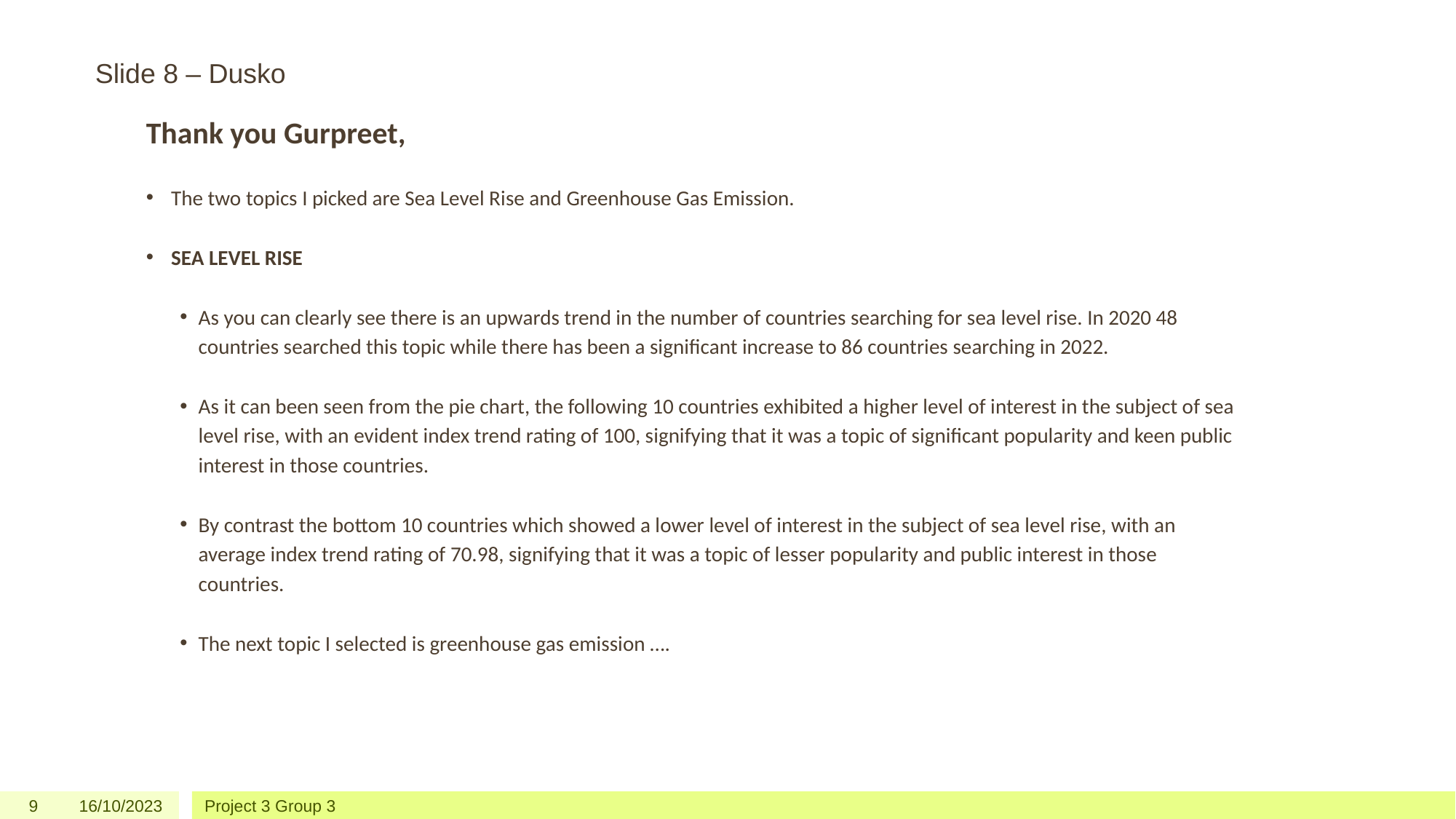

Slide 8 – Dusko
Thank you Gurpreet,
The two topics I picked are Sea Level Rise and Greenhouse Gas Emission.
SEA LEVEL RISE
As you can clearly see there is an upwards trend in the number of countries searching for sea level rise. In 2020 48 countries searched this topic while there has been a significant increase to 86 countries searching in 2022.
As it can been seen from the pie chart, the following 10 countries exhibited a higher level of interest in the subject of sea level rise, with an evident index trend rating of 100, signifying that it was a topic of significant popularity and keen public interest in those countries.
By contrast the bottom 10 countries which showed a lower level of interest in the subject of sea level rise, with an average index trend rating of 70.98, signifying that it was a topic of lesser popularity and public interest in those countries.
The next topic I selected is greenhouse gas emission ….
9
16/10/2023
Project 3 Group 3